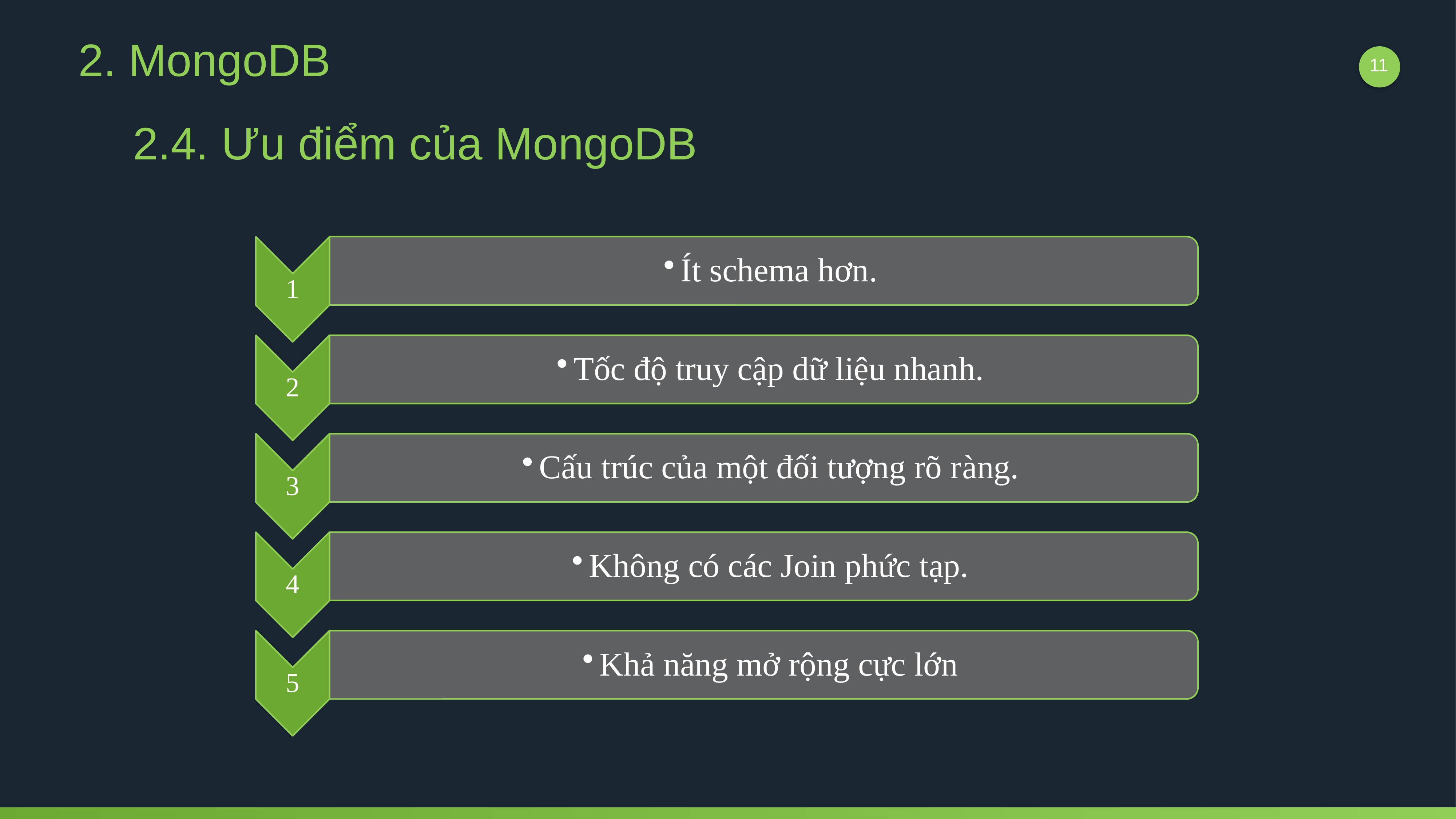

2. MongoDB
11
2.4. Ưu điểm của MongoDB
1
Ít schema hơn.
2
Tốc độ truy cập dữ liệu nhanh.
3
Cấu trúc của một đối tượng rõ ràng.
4
Không có các Join phức tạp.
5
Khả năng mở rộng cực lớn